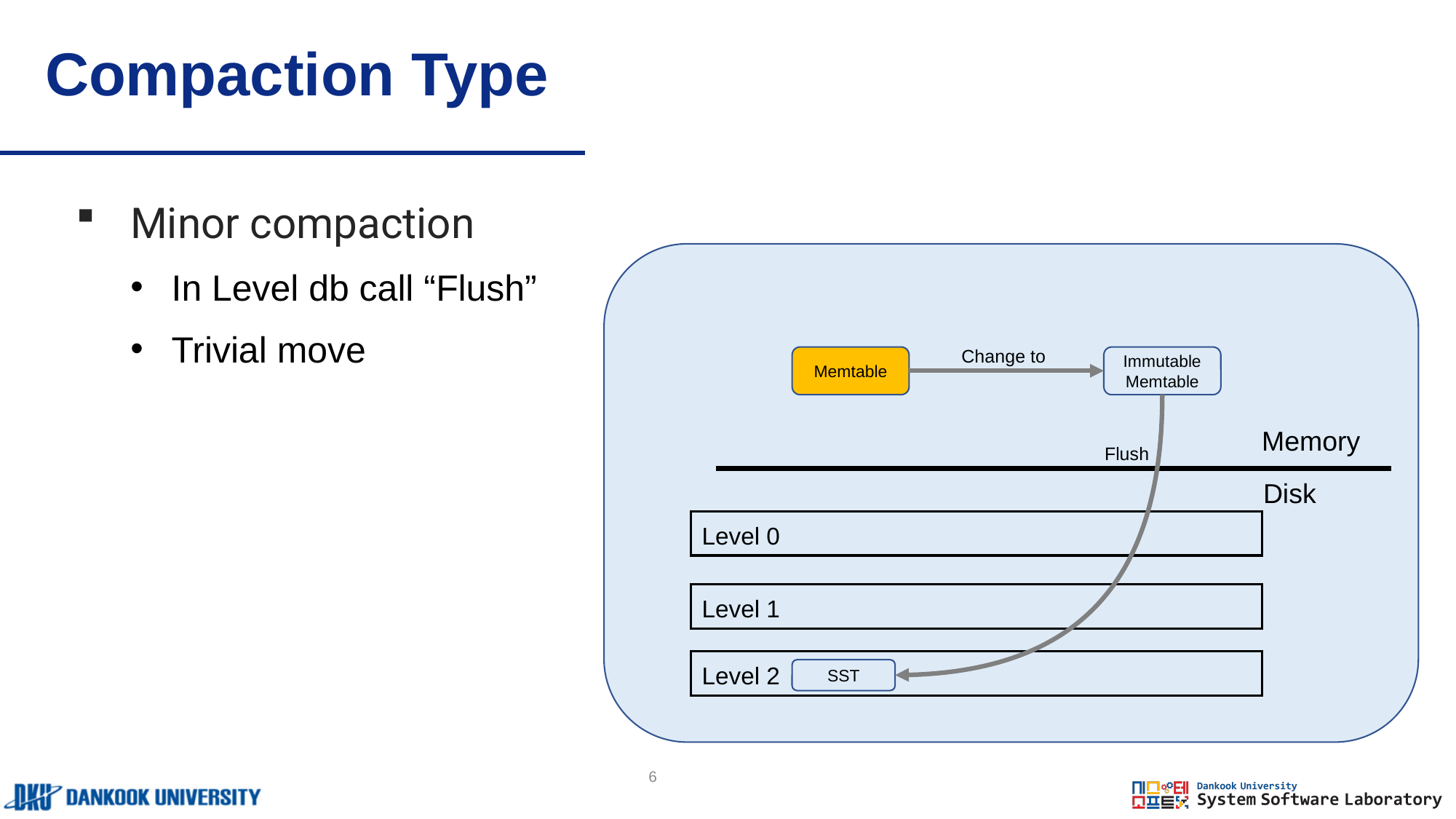

# Compaction Type
Minor compaction
In Level db call “Flush”
Trivial move

Change to
Memtable
Immutable
Memtable
Memory
Flush
Disk

Level 0

Level 1

Level 2
SST
6